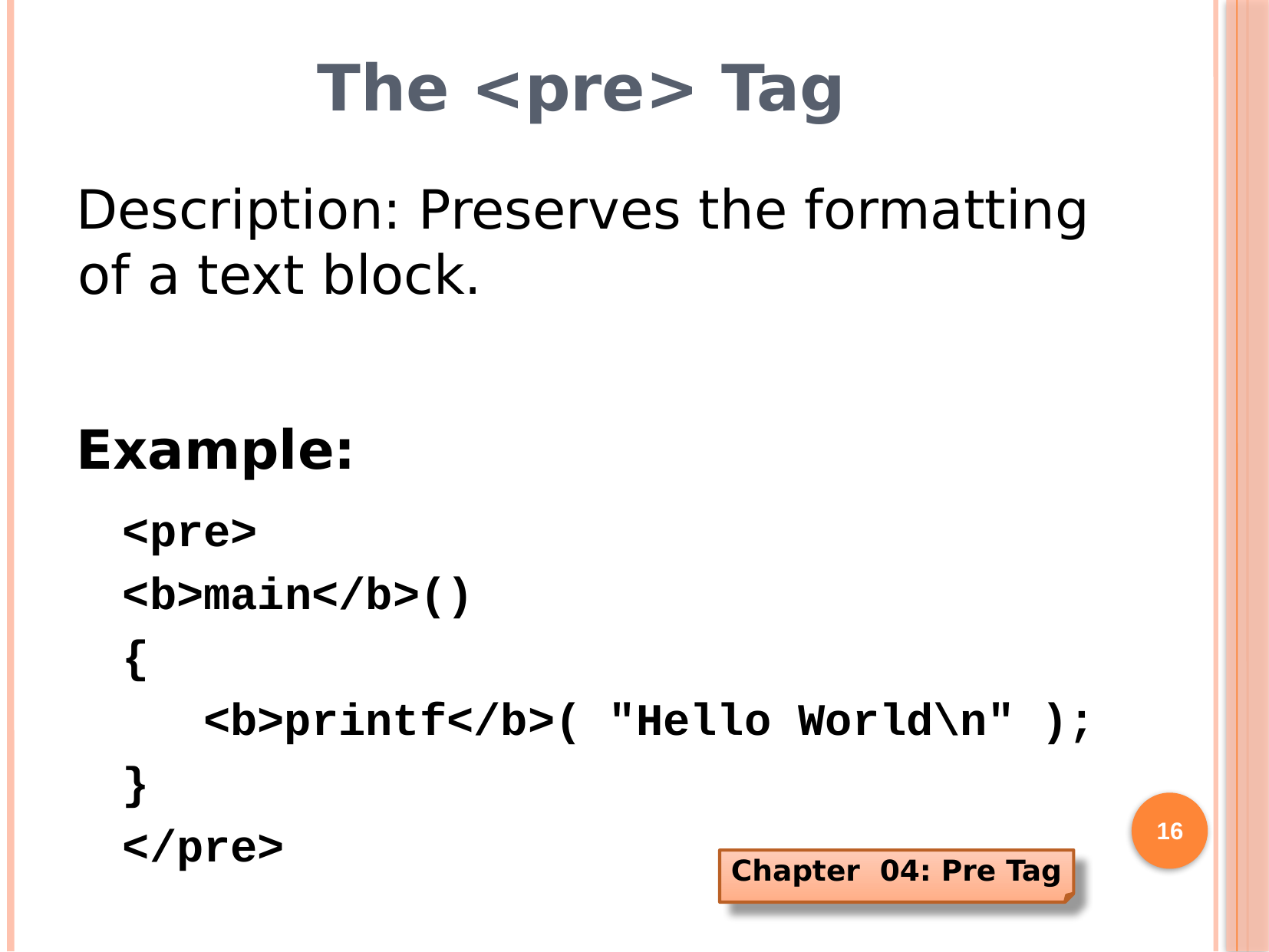

# The <pre> Tag
Description: Preserves the formatting of a text block.

Example:
<pre>
<b>main</b>()
{
   <b>printf</b>( "Hello World\n" );
}
</pre>
16
Chapter  04: Pre Tag